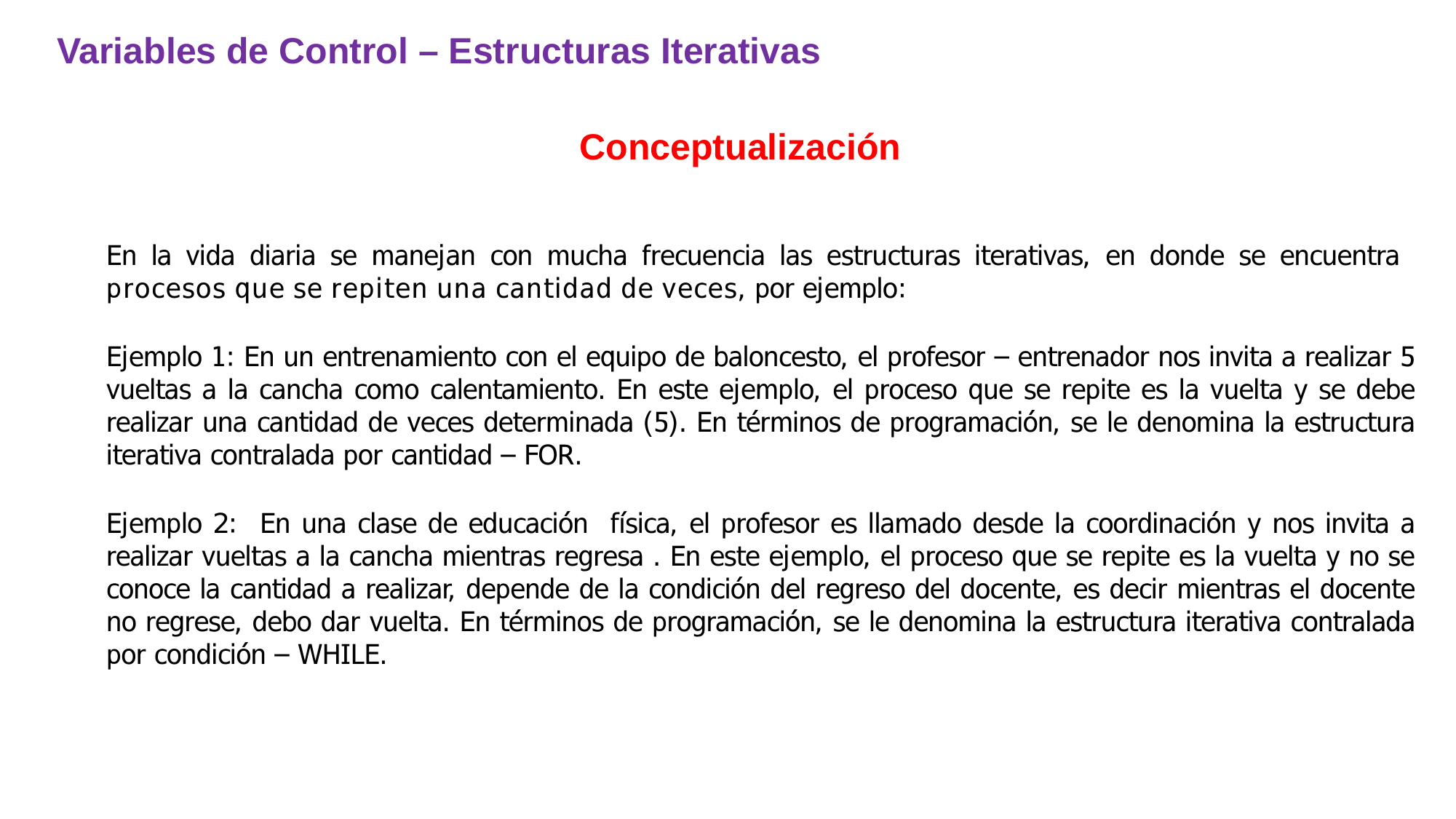

Variables de Control – Estructuras Iterativas
Conceptualización
En la vida diaria se manejan con mucha frecuencia las estructuras iterativas, en donde se encuentra  procesos que se repiten una cantidad de veces, por ejemplo:

Ejemplo 1: En un entrenamiento con el equipo de baloncesto, el profesor – entrenador nos invita a realizar 5 vueltas a la cancha como calentamiento. En este ejemplo, el proceso que se repite es la vuelta y se debe realizar una cantidad de veces determinada (5). En términos de programación, se le denomina la estructura iterativa contralada por cantidad – FOR.

Ejemplo 2:  En una clase de educación  física, el profesor es llamado desde la coordinación y nos invita a realizar vueltas a la cancha mientras regresa . En este ejemplo, el proceso que se repite es la vuelta y no se conoce la cantidad a realizar, depende de la condición del regreso del docente, es decir mientras el docente no regrese, debo dar vuelta. En términos de programación, se le denomina la estructura iterativa contralada por condición – WHILE.